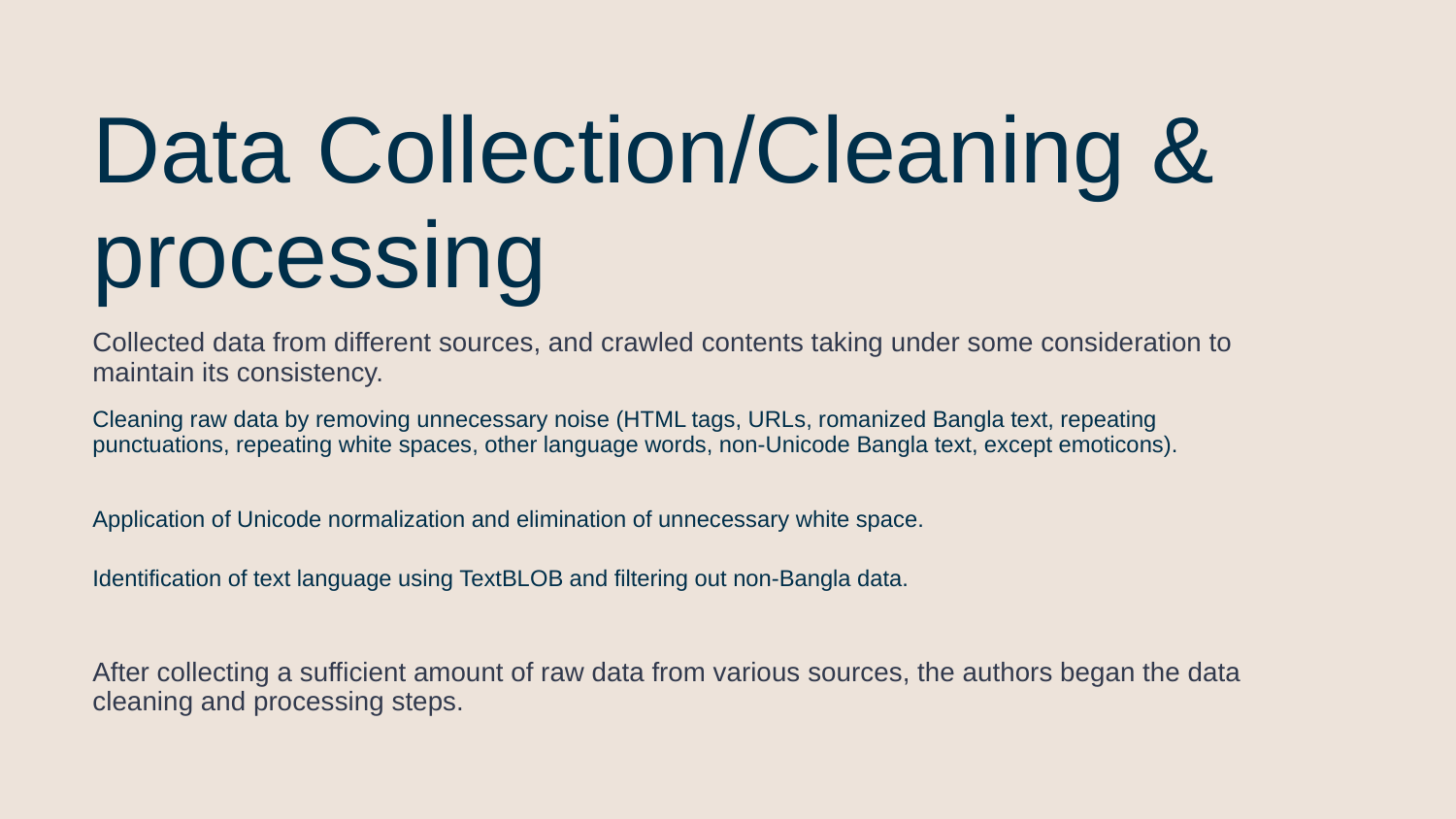

# Data Collection/Cleaning & processing
Collected data from different sources, and crawled contents taking under some consideration to maintain its consistency.
Cleaning raw data by removing unnecessary noise (HTML tags, URLs, romanized Bangla text, repeating punctuations, repeating white spaces, other language words, non-Unicode Bangla text, except emoticons).

Application of Unicode normalization and elimination of unnecessary white space.

Identification of text language using TextBLOB and filtering out non-Bangla data.

After collecting a sufficient amount of raw data from various sources, the authors began the data cleaning and processing steps.